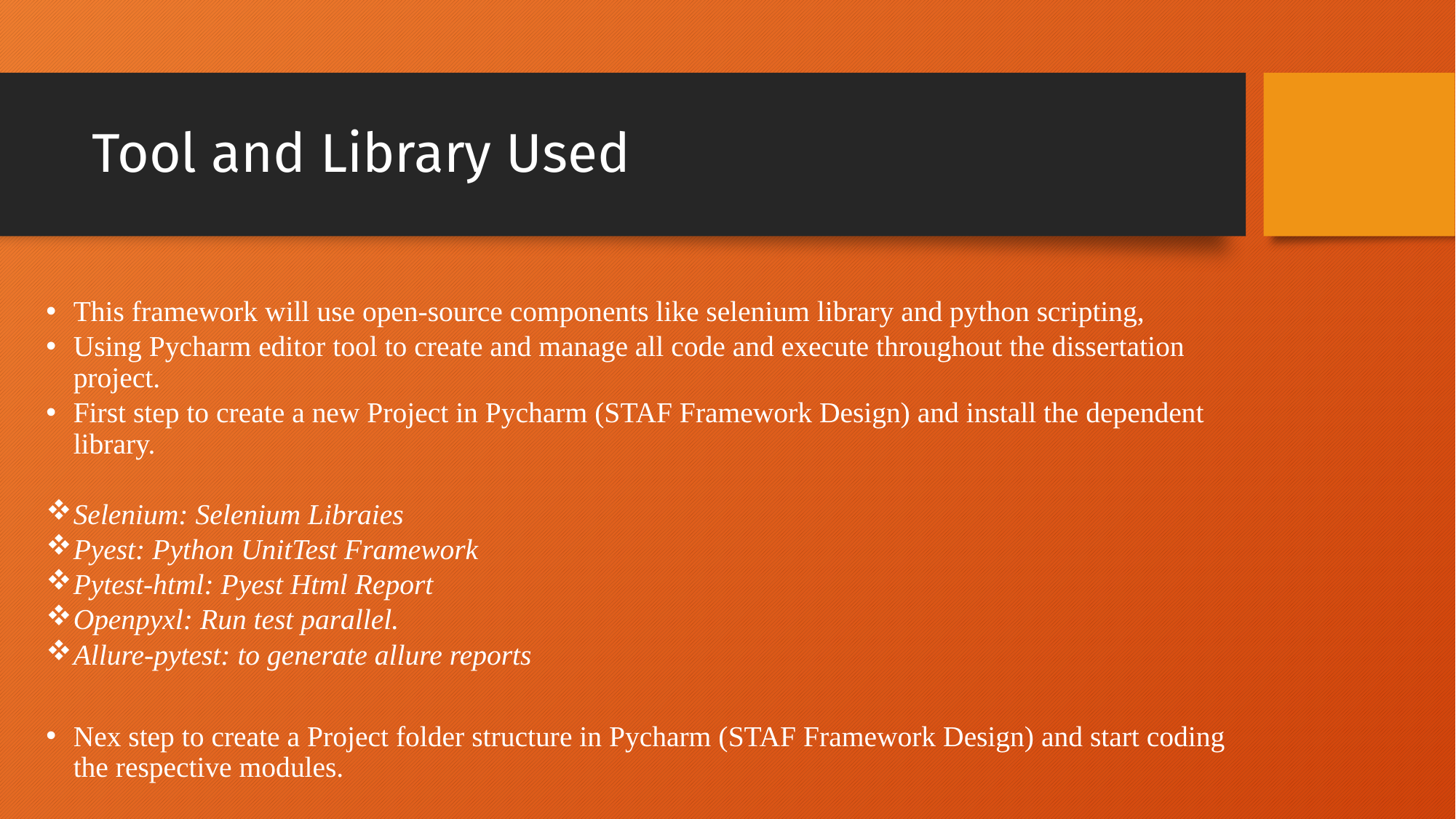

# Tool and Library Used

This framework will use open-source components like selenium library and python scripting,
Using Pycharm editor tool to create and manage all code and execute throughout the dissertation project.
First step to create a new Project in Pycharm (STAF Framework Design) and install the dependent library.

Selenium: Selenium Libraies
Pyest: Python UnitTest Framework
Pytest-html: Pyest Html Report
Openpyxl: Run test parallel.
Allure-pytest: to generate allure reports

Nex step to create a Project folder structure in Pycharm (STAF Framework Design) and start coding the respective modules.